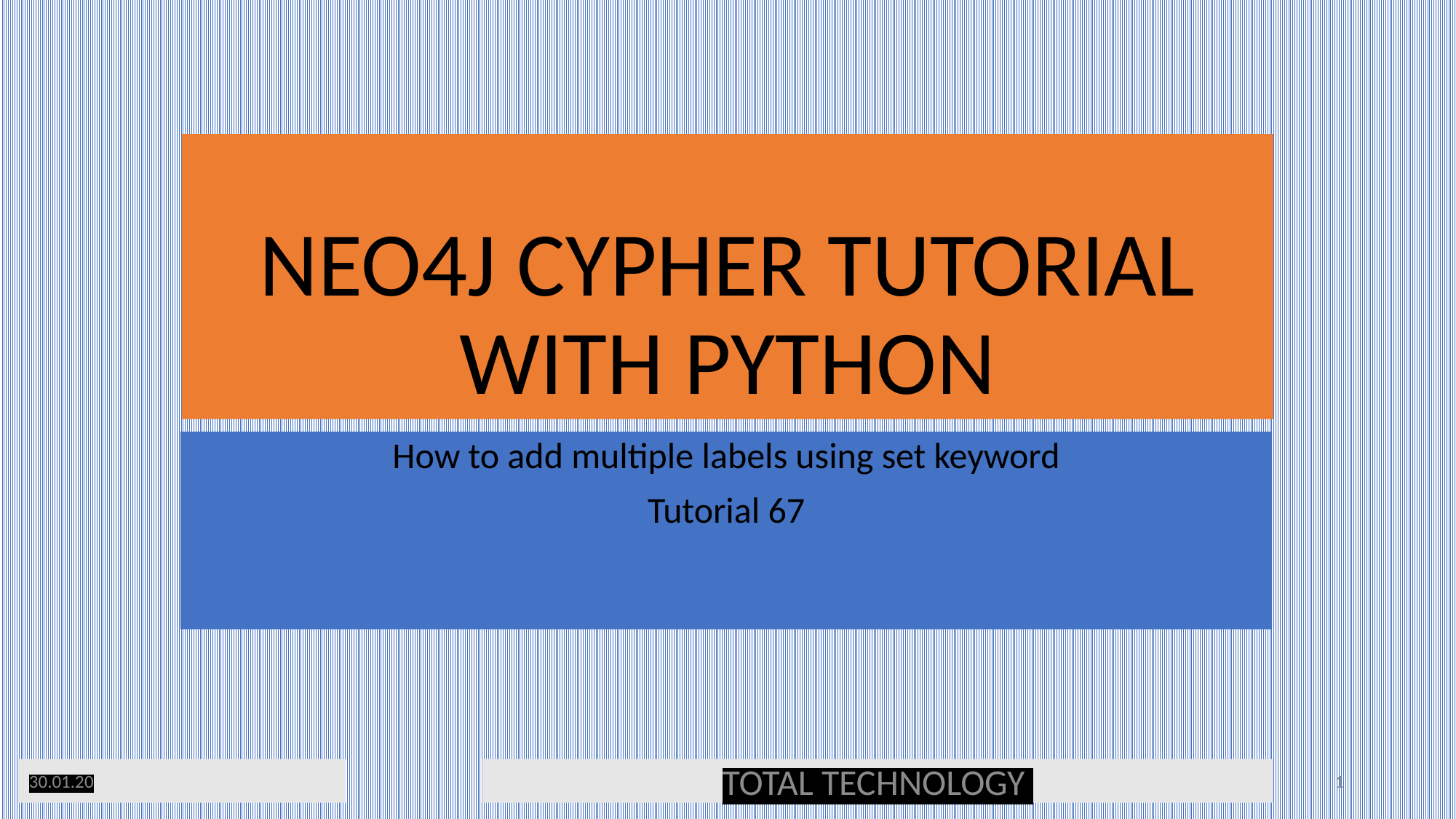

# NEO4J CYPHER TUTORIAL WITH PYTHON
How to add multiple labels using set keyword
Tutorial 67

30.01.20
TOTAL TECHNOLOGY
1